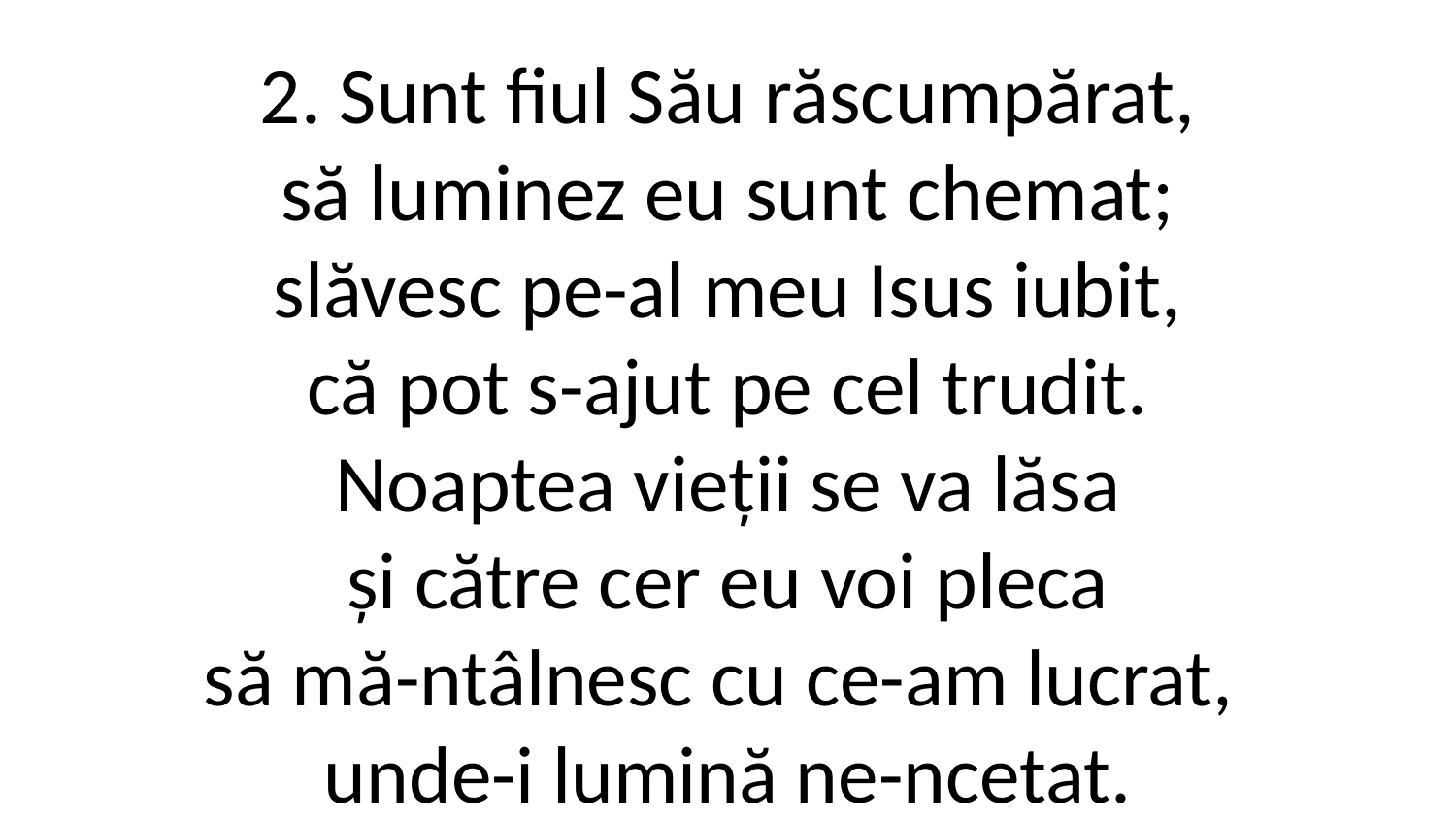

2. Sunt fiul Său răscumpărat,
să luminez eu sunt chemat;
slăvesc pe-al meu Isus iubit,
că pot s-ajut pe cel trudit.
Noaptea vieții se va lăsa
și către cer eu voi pleca
să mă-ntâlnesc cu ce-am lucrat,
unde-i lumină ne-ncetat.